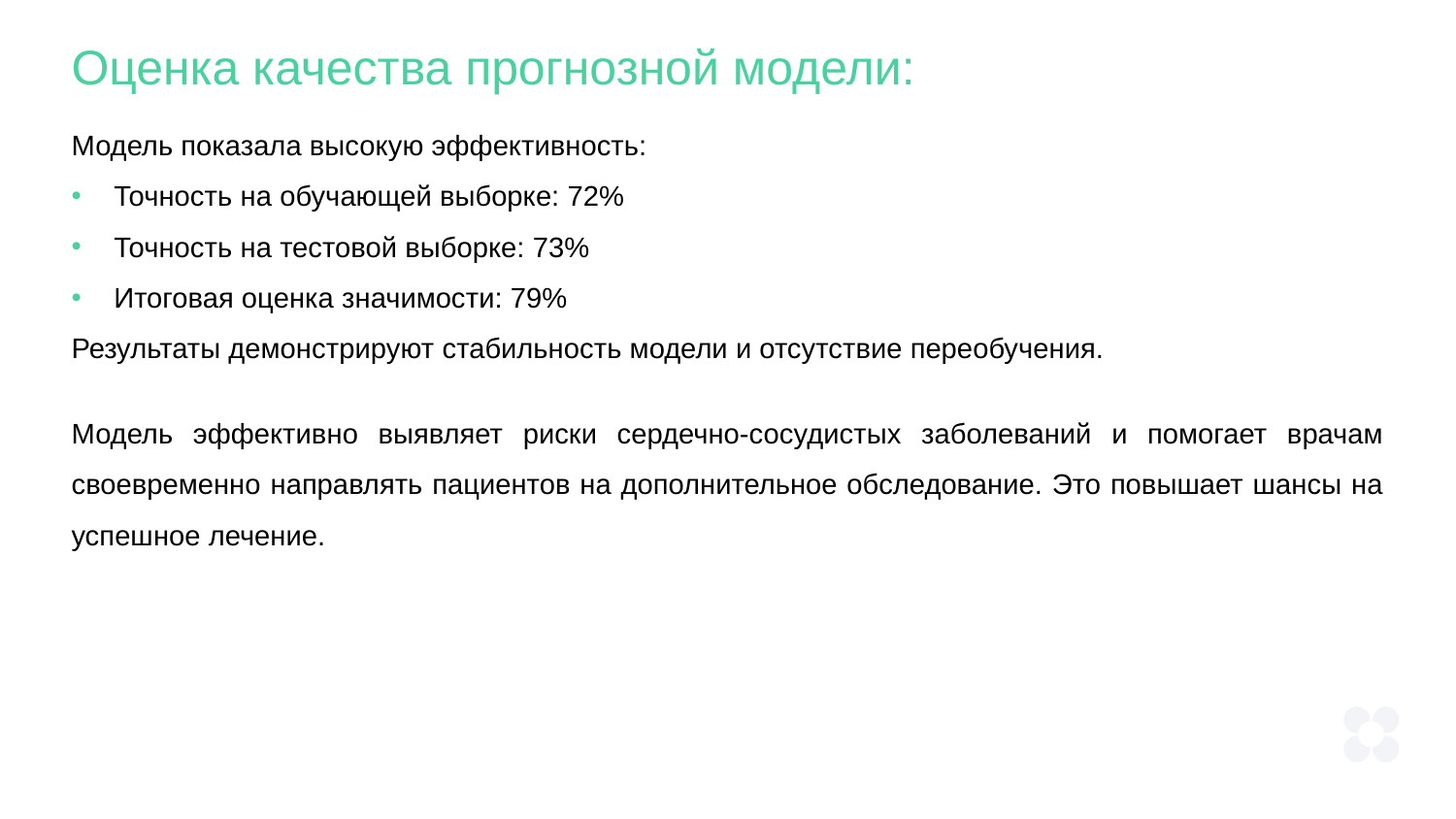

Оценка качества прогнозной модели:
Модель показала высокую эффективность:
 Точность на обучающей выборке: 72%
 Точность на тестовой выборке: 73%
 Итоговая оценка значимости: 79%
Результаты демонстрируют стабильность модели и отсутствие переобучения.

Модель эффективно выявляет риски сердечно-сосудистых заболеваний и помогает врачам своевременно направлять пациентов на дополнительное обследование. Это повышает шансы на успешное лечение.